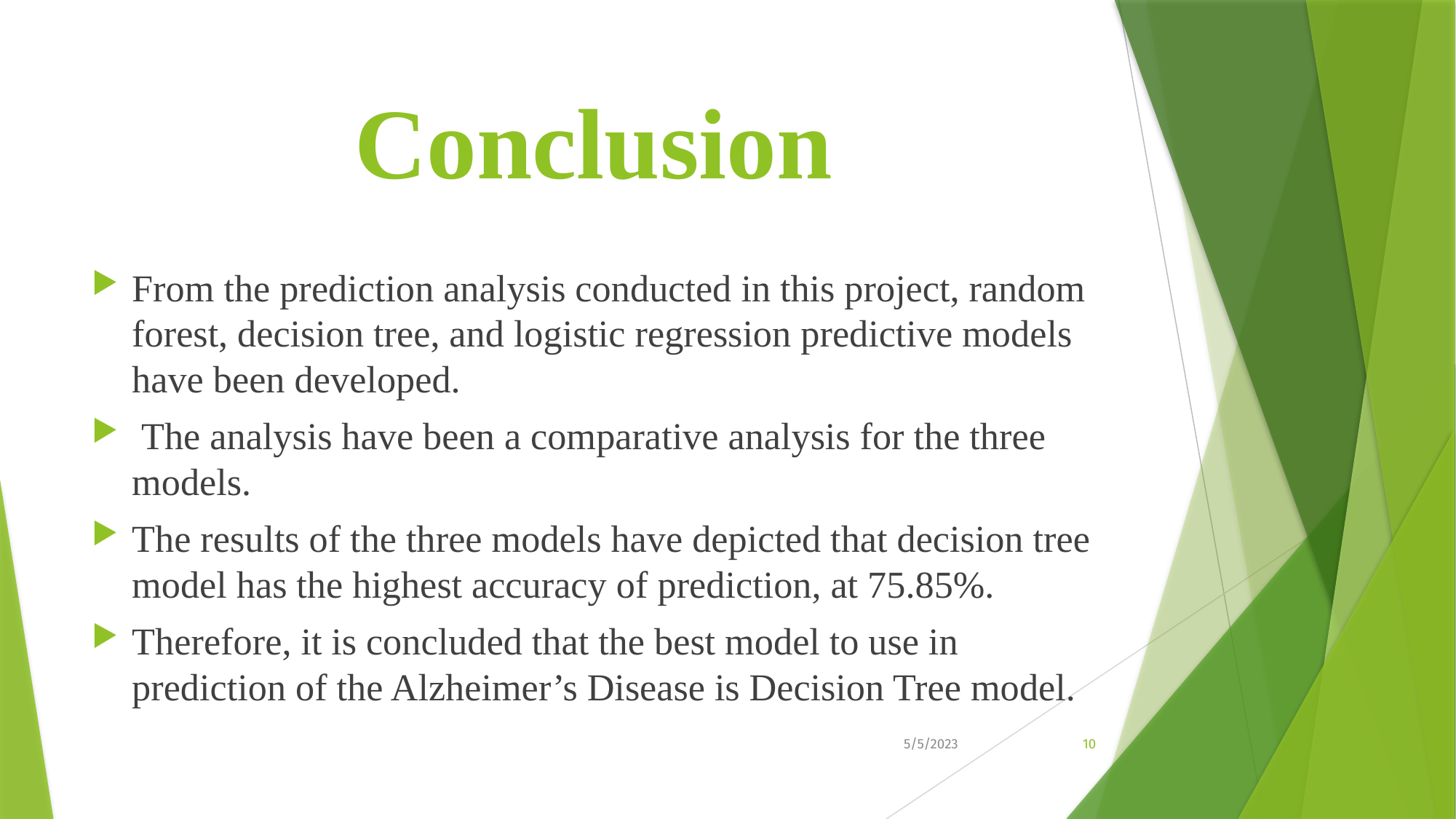

# Conclusion
From the prediction analysis conducted in this project, random forest, decision tree, and logistic regression predictive models have been developed.
 The analysis have been a comparative analysis for the three models.
The results of the three models have depicted that decision tree model has the highest accuracy of prediction, at 75.85%.
Therefore, it is concluded that the best model to use in prediction of the Alzheimer’s Disease is Decision Tree model.

5/5/2023
10